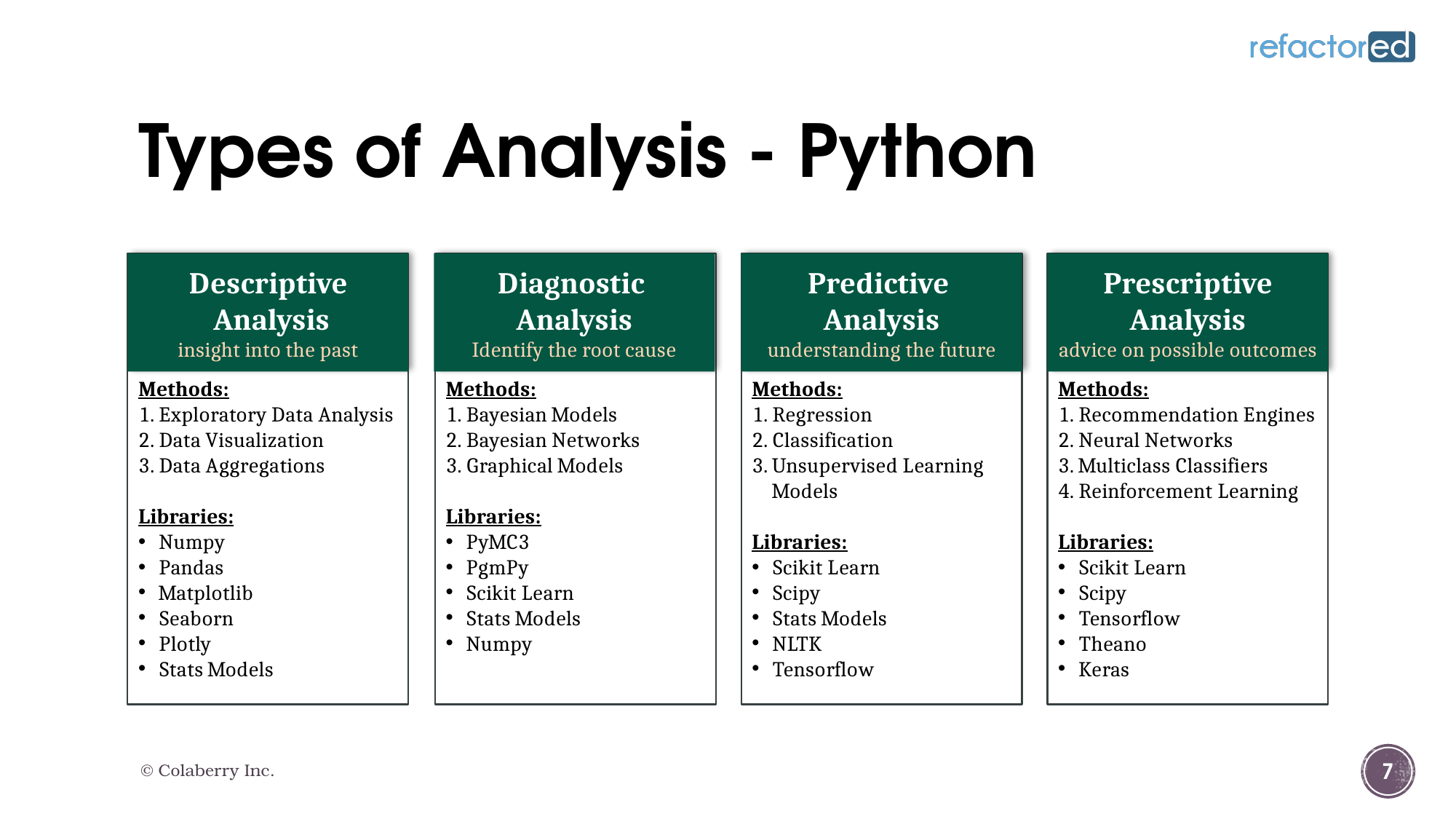

# Types of Analysis - Python
Descriptive
 Analysis
insight into the past

Methods:
Exploratory Data Analysis
Data Visualization
Data Aggregations

Libraries:
Numpy
Pandas
Matplotlib
Seaborn
Plotly
Stats Models

Diagnostic
Analysis
Identify the root cause
Methods:
Bayesian Models
Bayesian Networks
Graphical Models

Libraries:
PyMC3
PgmPy
Scikit Learn
Stats Models
Numpy

Methods:
Regression
Classification
Unsupervised Learning Models

Libraries:
Scikit Learn
Scipy
Stats Models
NLTK
Tensorflow

Predictive
Analysis
understanding the future
Methods:
Recommendation Engines
Neural Networks
Multiclass Classifiers
Reinforcement Learning

Libraries:
Scikit Learn
Scipy
Tensorflow
Theano
Keras

Prescriptive Analysis
advice on possible outcomes
© Colaberry Inc.
7